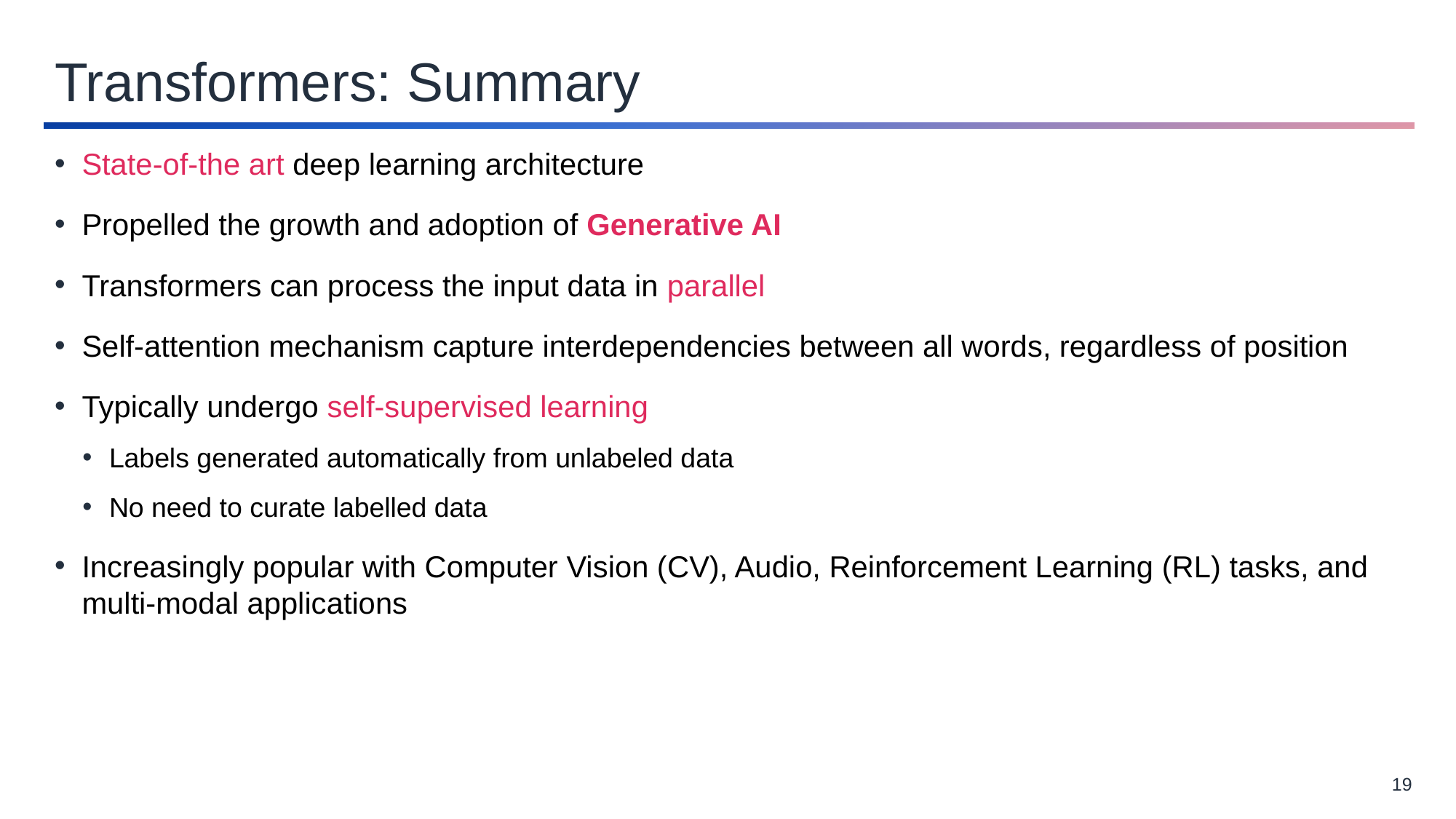

Transformers: Summary
State-of-the art deep learning architecture
Propelled the growth and adoption of Generative AI
Transformers can process the input data in parallel
Self-attention mechanism capture interdependencies between all words, regardless of position
Typically undergo self-supervised learning
Labels generated automatically from unlabeled data
No need to curate labelled data
Increasingly popular with Computer Vision (CV), Audio, Reinforcement Learning (RL) tasks, and multi-modal applications

19